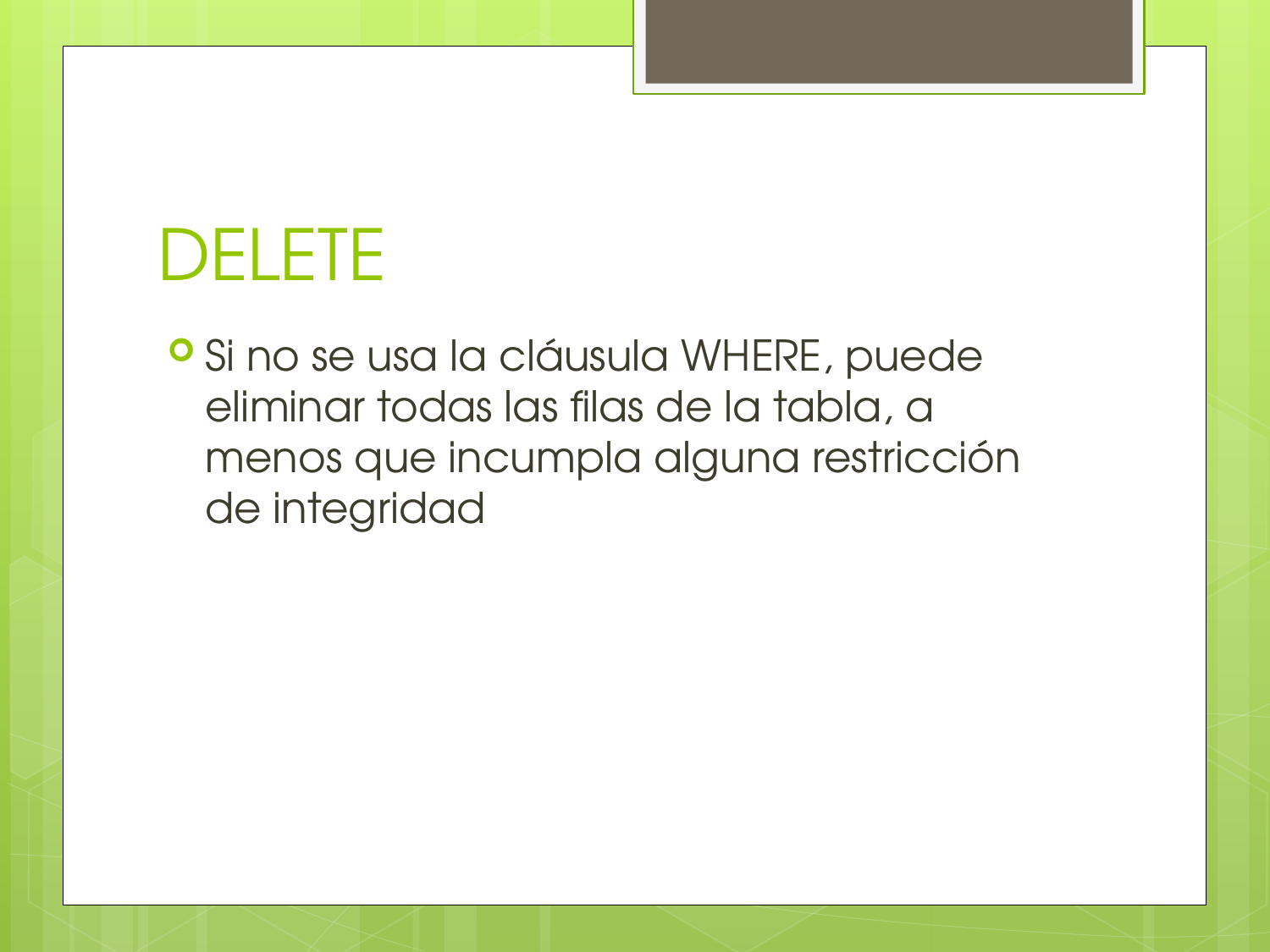

# DELETE
Si no se usa la cláusula WHERE, puede eliminar todas las filas de la tabla, a menos que incumpla alguna restricción de integridad